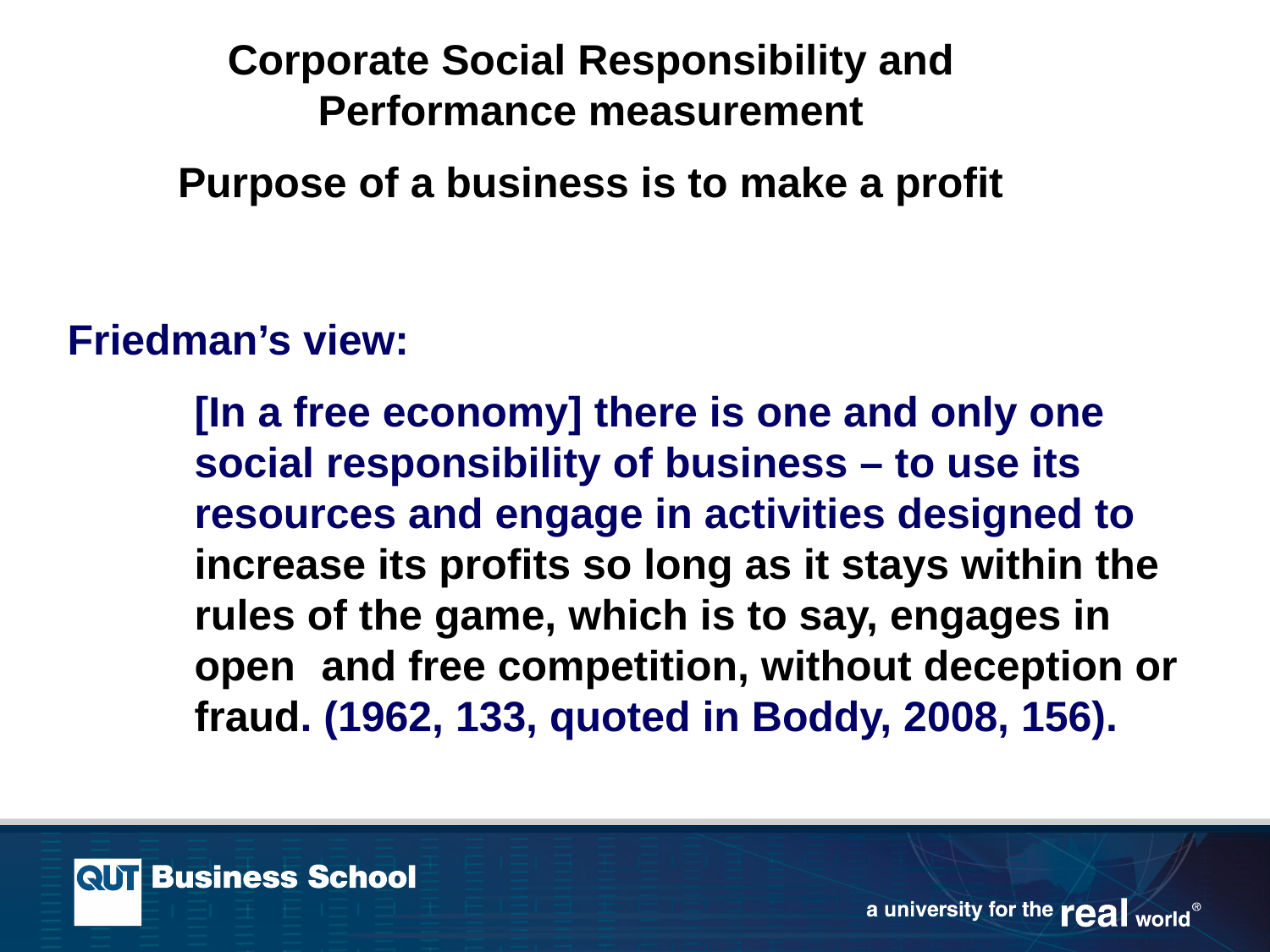

Corporate Social Responsibility and Performance measurement
Purpose of a business is to make a profit
Friedman’s view:
	[In a free economy] there is one and only one 	social responsibility of business – to use its 	resources and engage in activities designed to 	increase its profits so long as it stays within the 	rules of the game, which is to say, engages in 	open 	and free competition, without deception or 	fraud. (1962, 133, quoted in Boddy, 2008, 156).